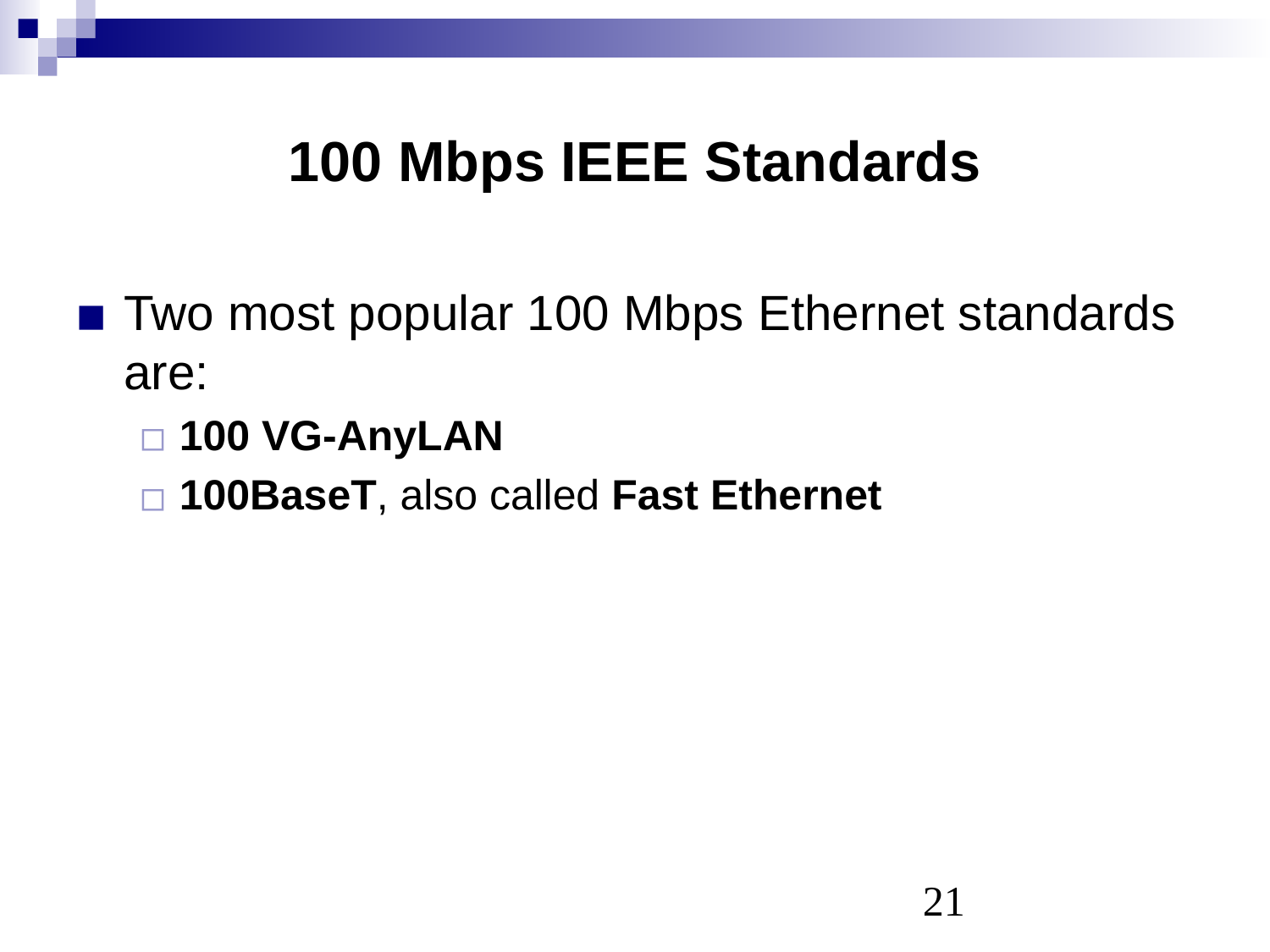

# 100 Mbps IEEE Standards
Two most popular 100 Mbps Ethernet standards are:
100 VG-AnyLAN
100BaseT, also called Fast Ethernet
21